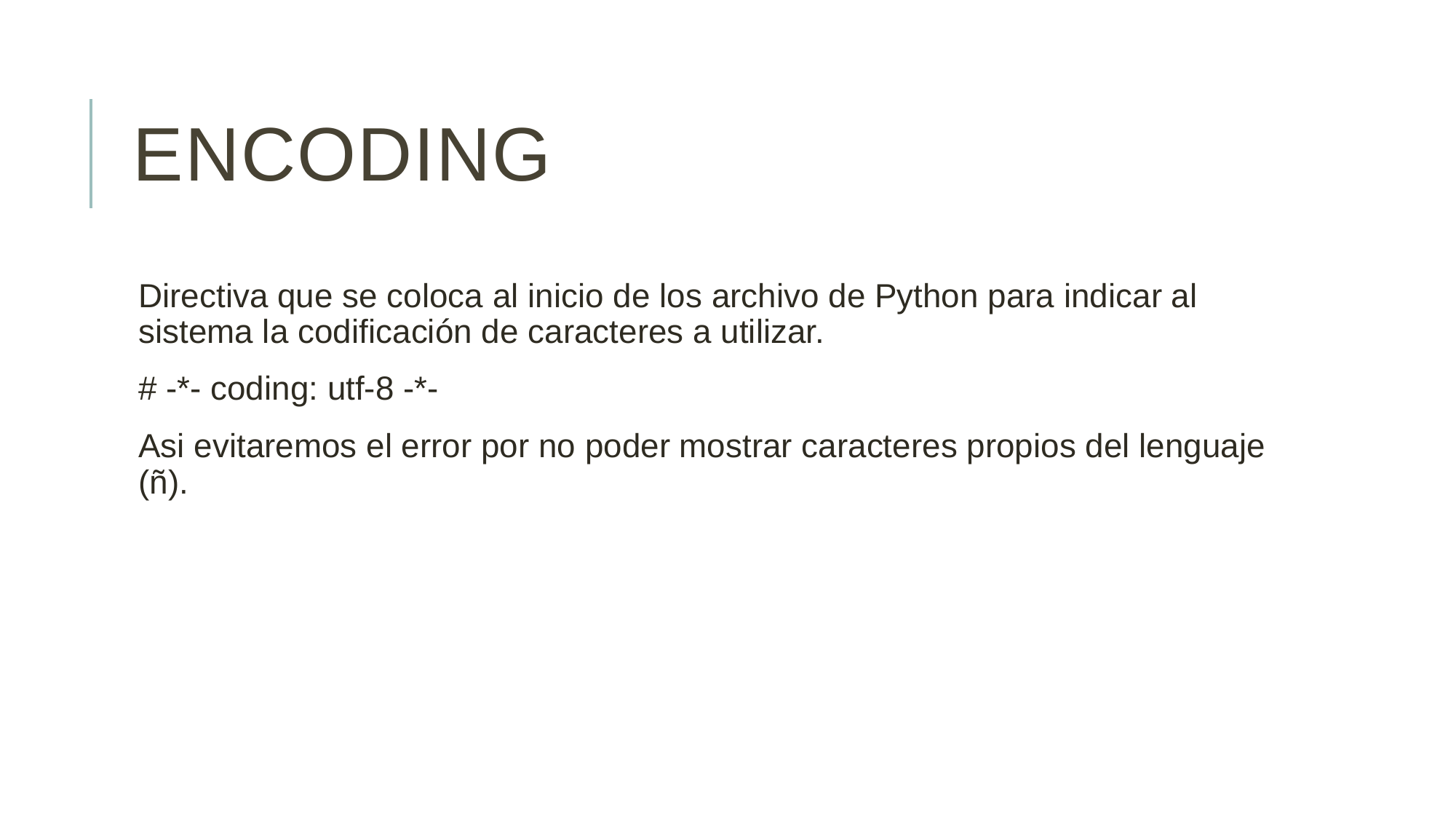

# encoding
Directiva que se coloca al inicio de los archivo de Python para indicar al sistema la codificación de caracteres a utilizar.
# -*- coding: utf-8 -*-
Asi evitaremos el error por no poder mostrar caracteres propios del lenguaje (ñ).